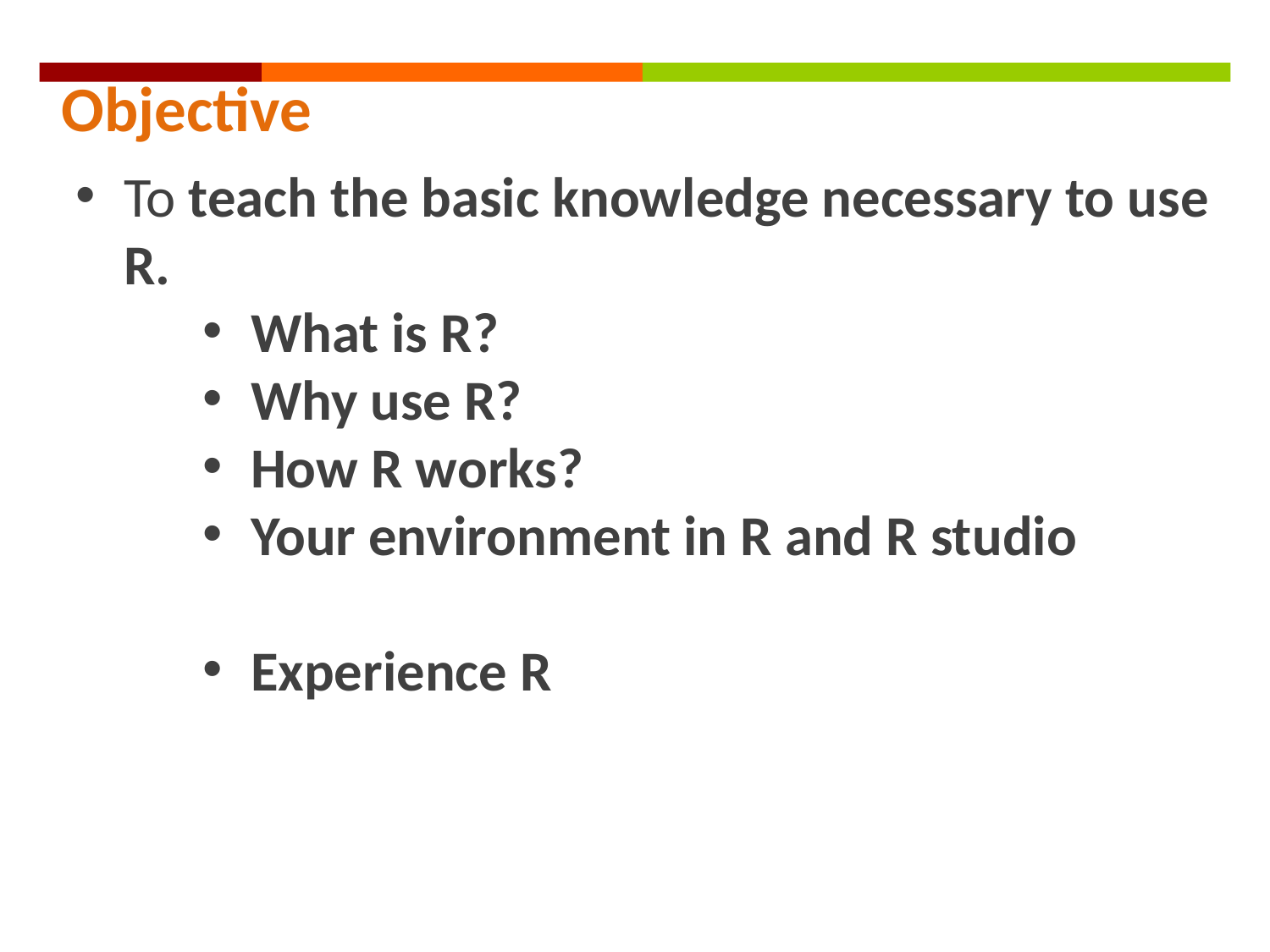

Objective
To teach the basic knowledge necessary to use R.
What is R?
Why use R?
How R works?
Your environment in R and R studio

Experience R